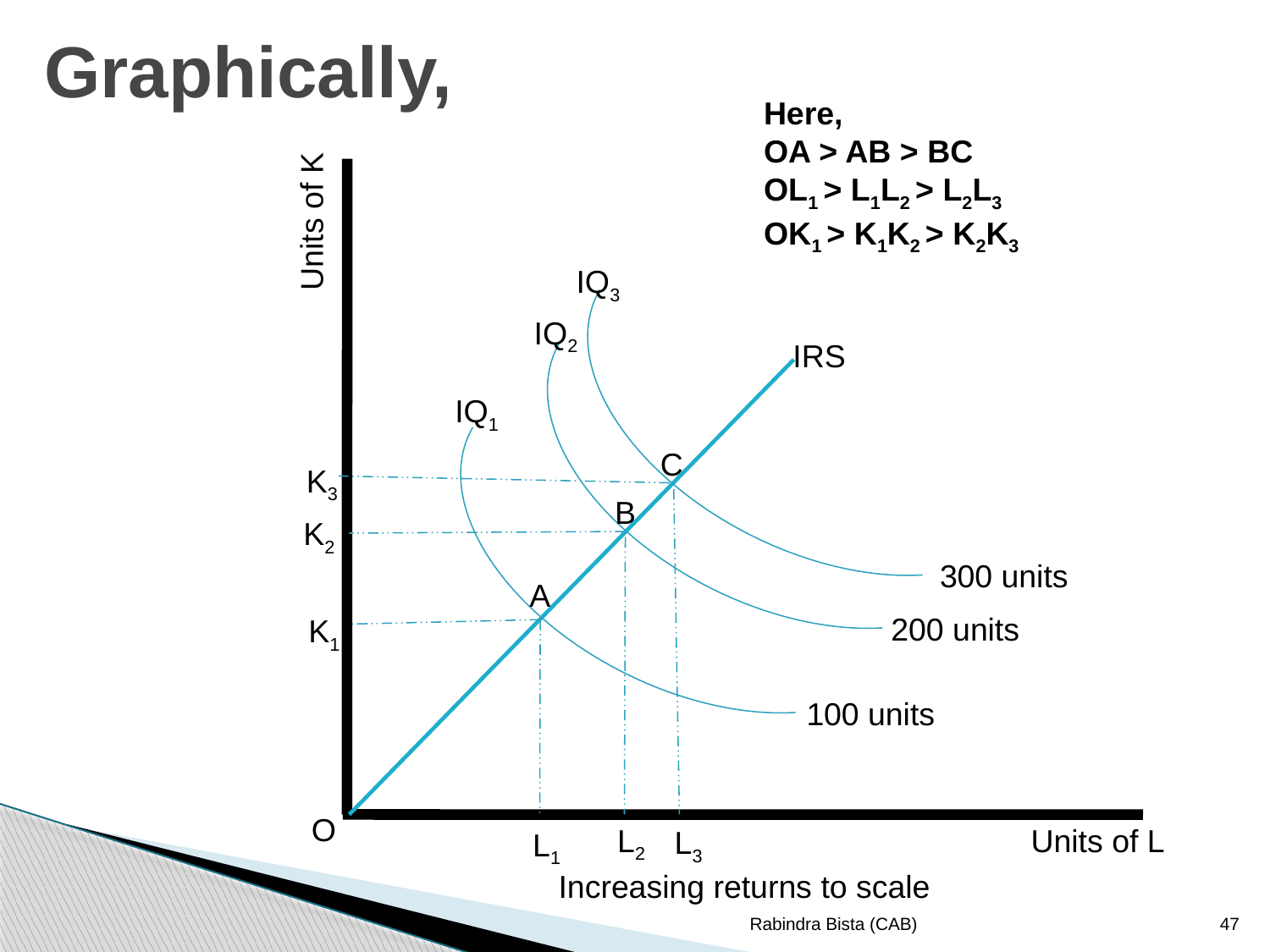

# Graphically,
Here,
OA > AB > BC
OL1 > L1L2 > L2L3
OK1 > K1K2 > K2K3
Units of K
IQ3

IQ2

IRS
IQ1

C
K3
B
K2
300 units
A
200 units
K1
100 units
O
L2
Units of L
L3
L1
Increasing returns to scale
Rabindra Bista (CAB)
47